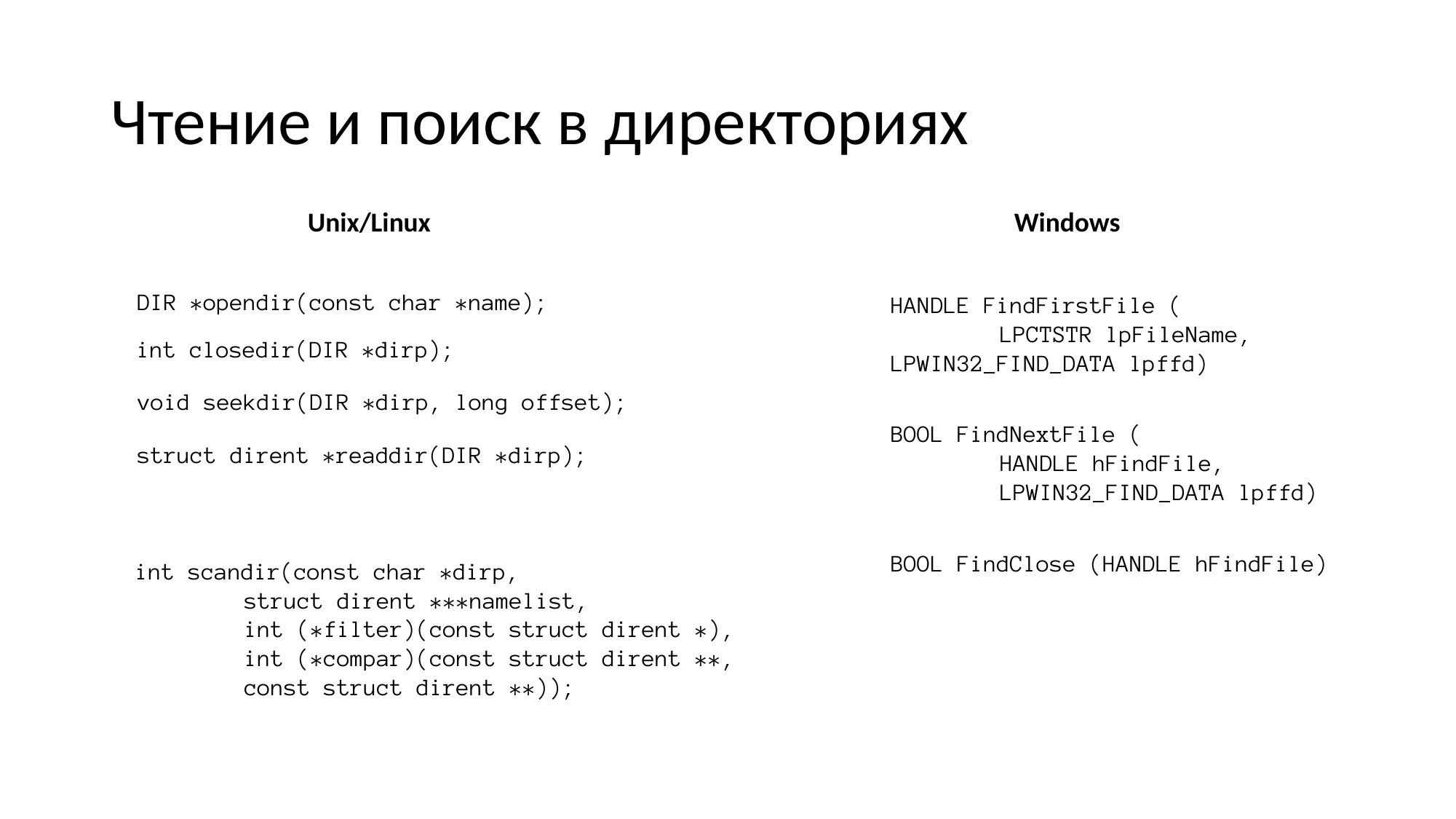

# Чтение и поиск в директориях
Unix/Linux
Windows
DIR *opendir(const char *name);
HANDLE FindFirstFile (
	LPCTSTR lpFileName, 	LPWIN32_FIND_DATA lpffd)
int closedir(DIR *dirp);
void seekdir(DIR *dirp, long offset);
BOOL FindNextFile (
	HANDLE hFindFile,
	LPWIN32_FIND_DATA lpffd)
struct dirent *readdir(DIR *dirp);
BOOL FindClose (HANDLE hFindFile)
int scandir(const char *dirp,
	struct dirent ***namelist,
	int (*filter)(const struct dirent *),
	int (*compar)(const struct dirent **,
	const struct dirent **));